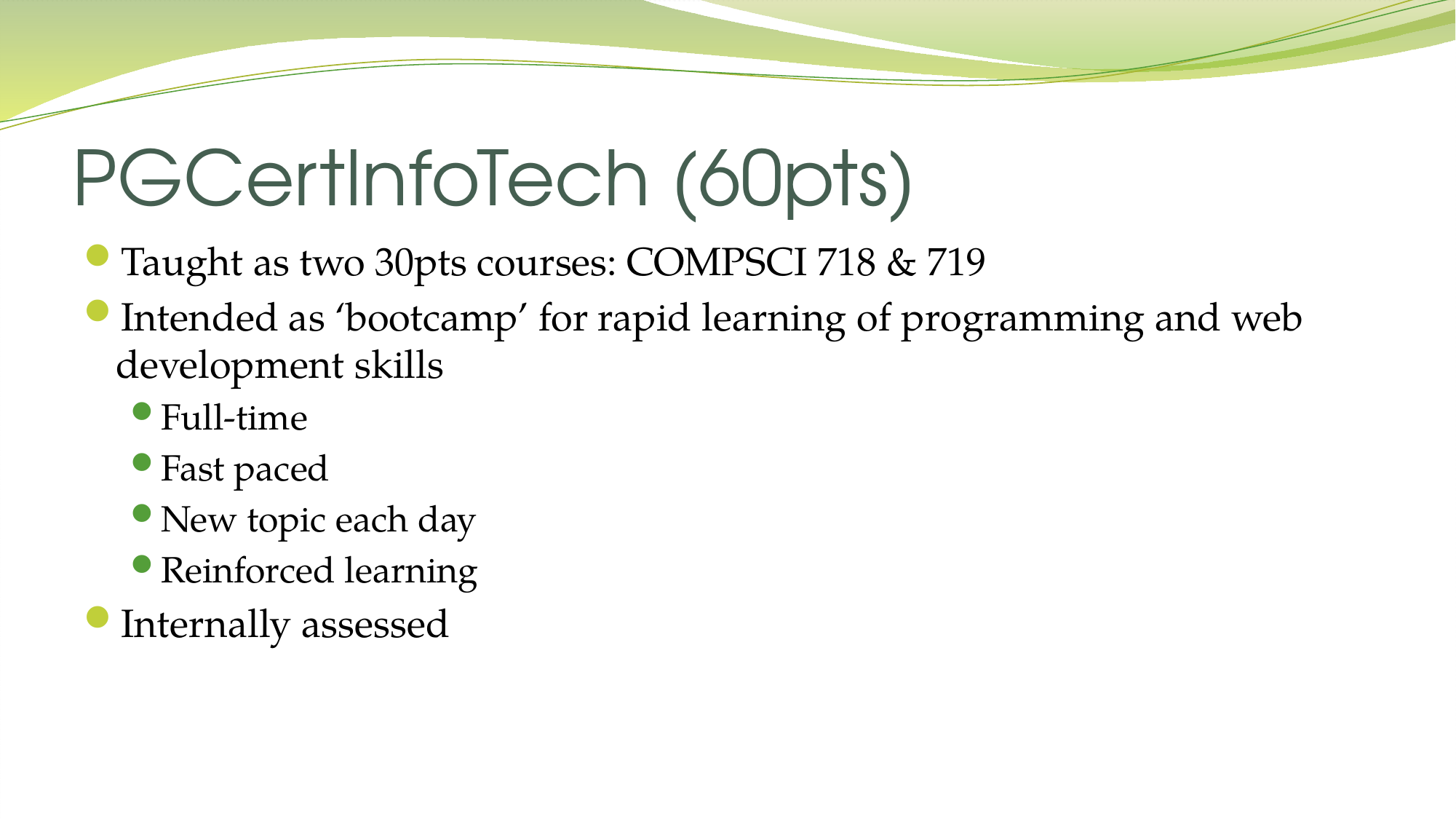

# PGCertInfoTech (60pts)
Taught as two 30pts courses: COMPSCI 718 & 719
Intended as ‘bootcamp’ for rapid learning of programming and web development skills
Full-time
Fast paced
New topic each day
Reinforced learning
Internally assessed